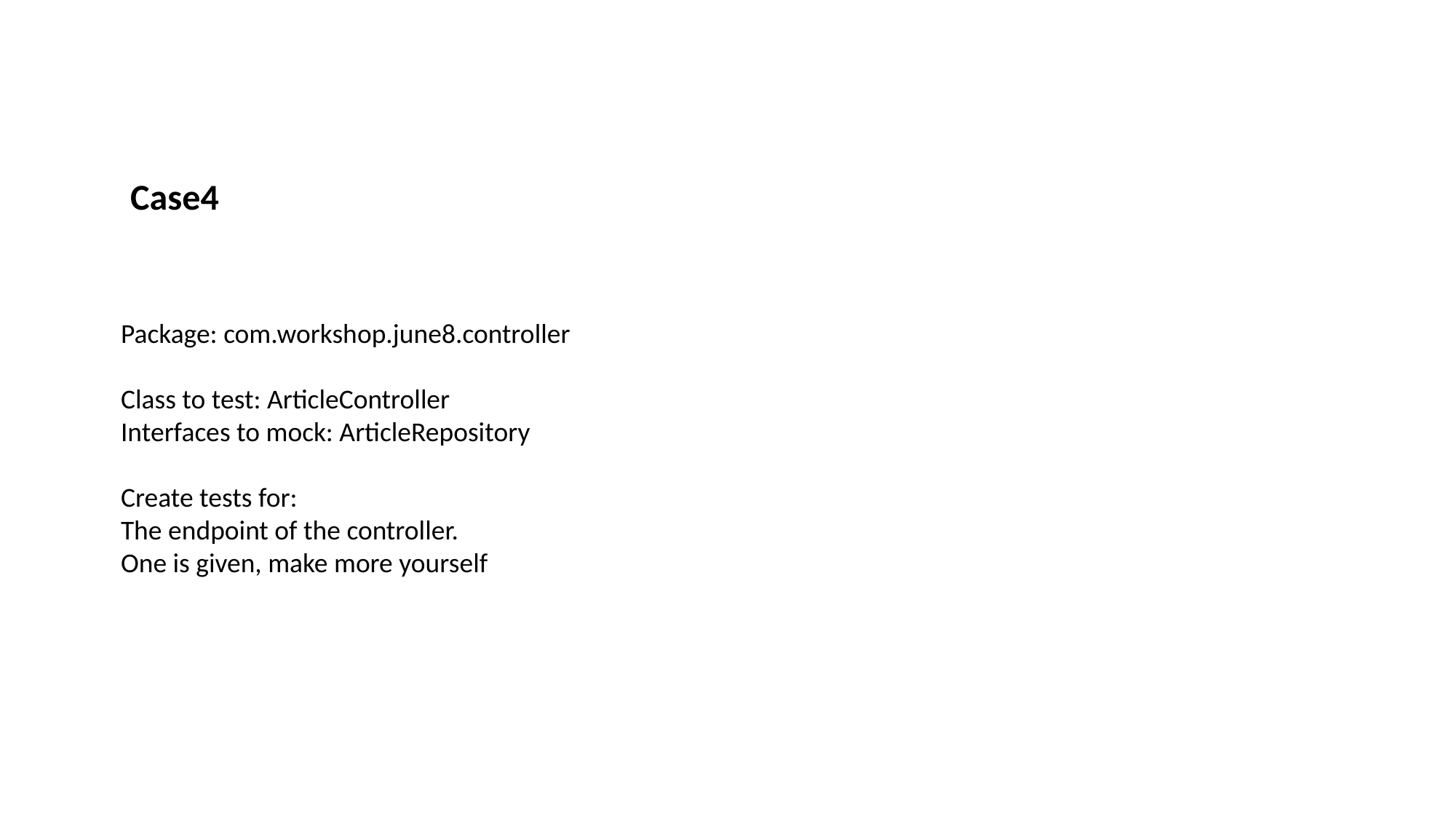

Case4
Package: com.workshop.june8.controller

Class to test: ArticleController
Interfaces to mock: ArticleRepository

Create tests for:
The endpoint of the controller.
One is given, make more yourself